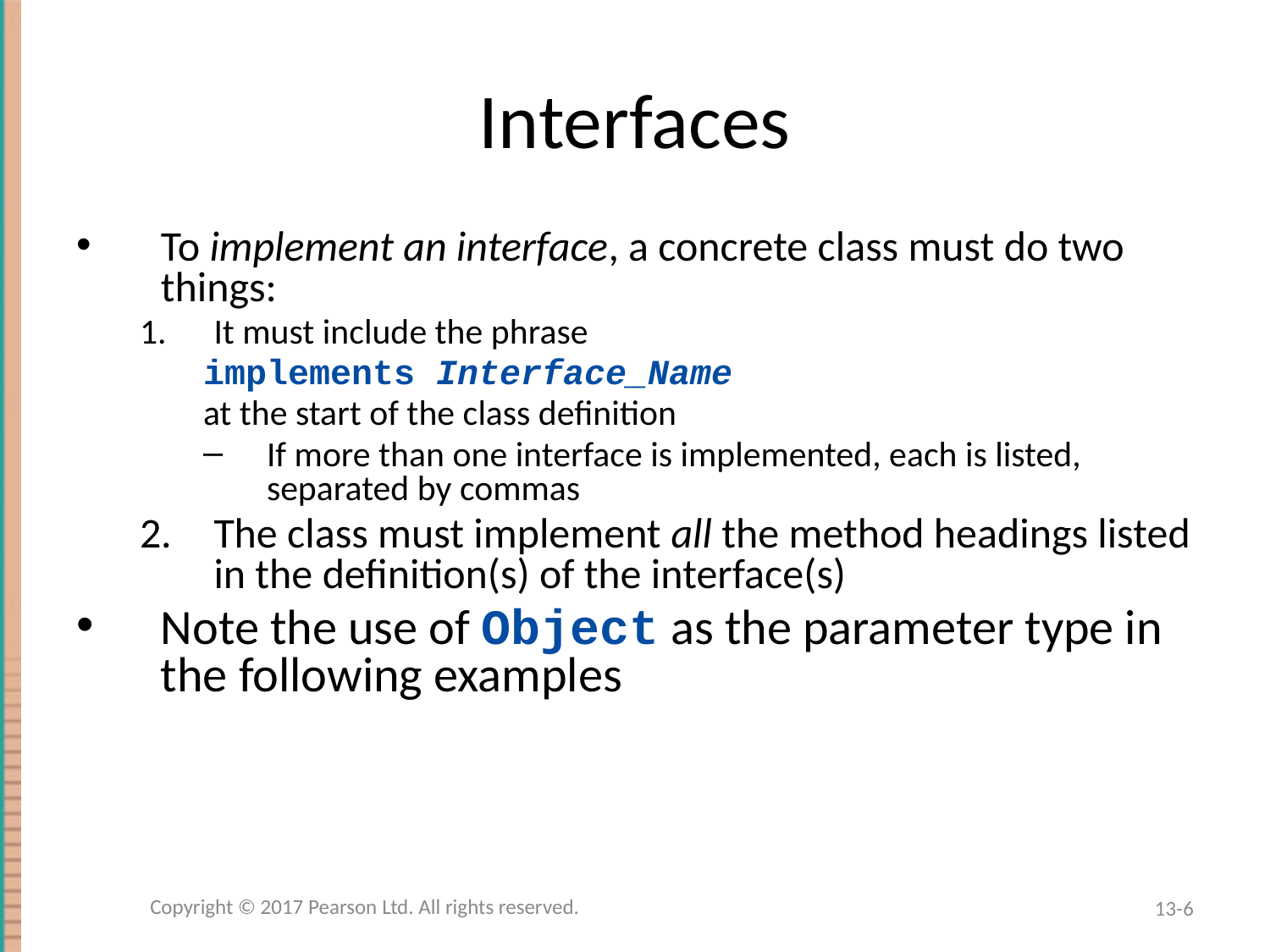

# Interfaces
To implement an interface, a concrete class must do two things:
It must include the phrase
implements Interface_Name
at the start of the class definition
If more than one interface is implemented, each is listed, separated by commas
The class must implement all the method headings listed in the definition(s) of the interface(s)
Note the use of Object as the parameter type in the following examples
Copyright © 2017 Pearson Ltd. All rights reserved.
13-6